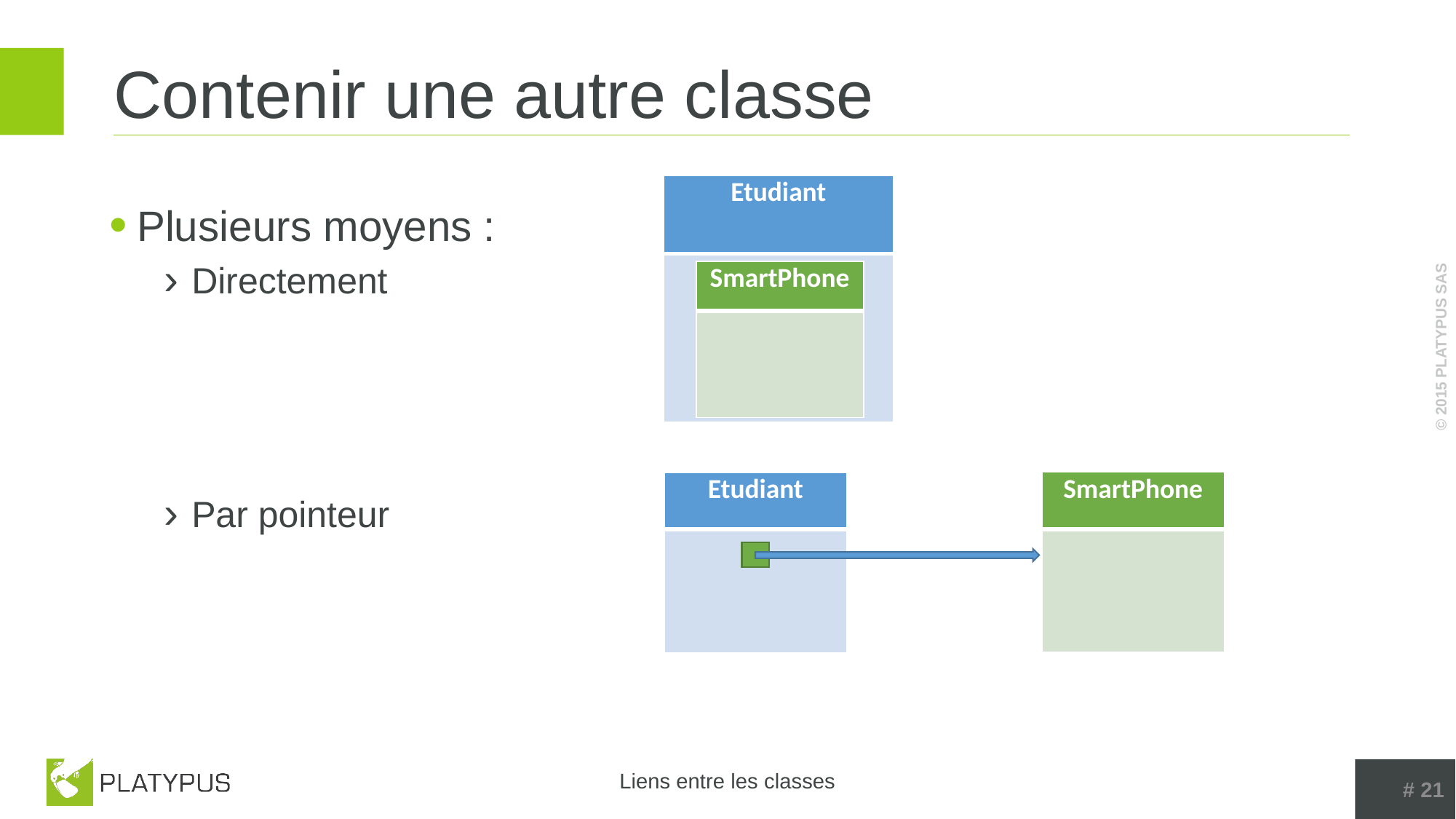

# Contenir une autre classe
| Etudiant |
| --- |
|  |
Plusieurs moyens :
Directement

Par pointeur
| SmartPhone |
| --- |
|  |
| SmartPhone |
| --- |
|  |
| Etudiant |
| --- |
|  |

# 21
Liens entre les classes